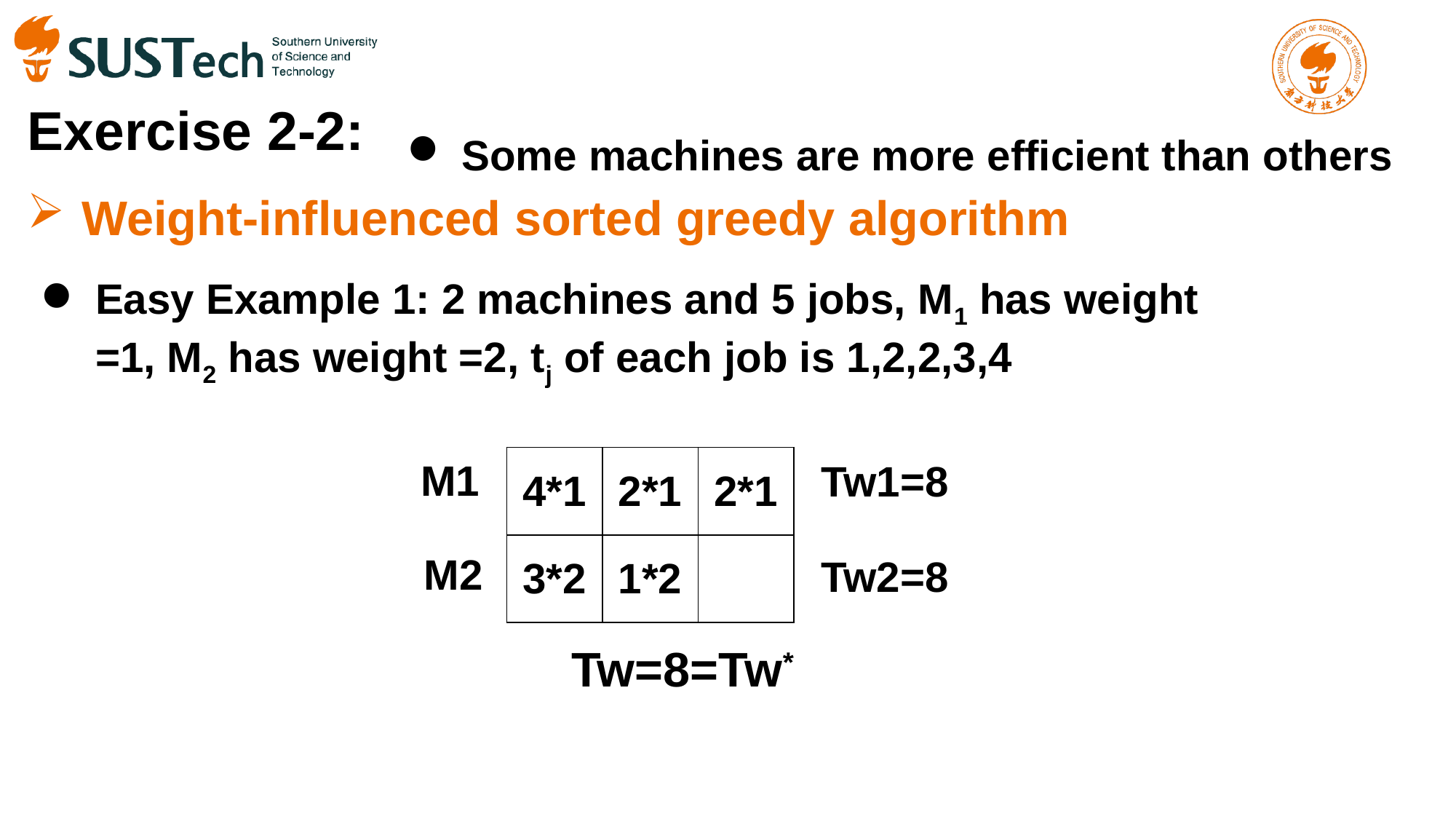

Exercise 2-2:
Some machines are more efficient than others
Weight-influenced sorted greedy algorithm
Easy Example 1: 2 machines and 5 jobs, M1 has weight =1, M2 has weight =2, tj of each job is 1,2,2,3,4
| 4\*1 | 2\*1 | 2\*1 |
| --- | --- | --- |
| 3\*2 | 1\*2 |  |
M1
Tw1=8
M2
Tw2=8
Tw=8=Tw*